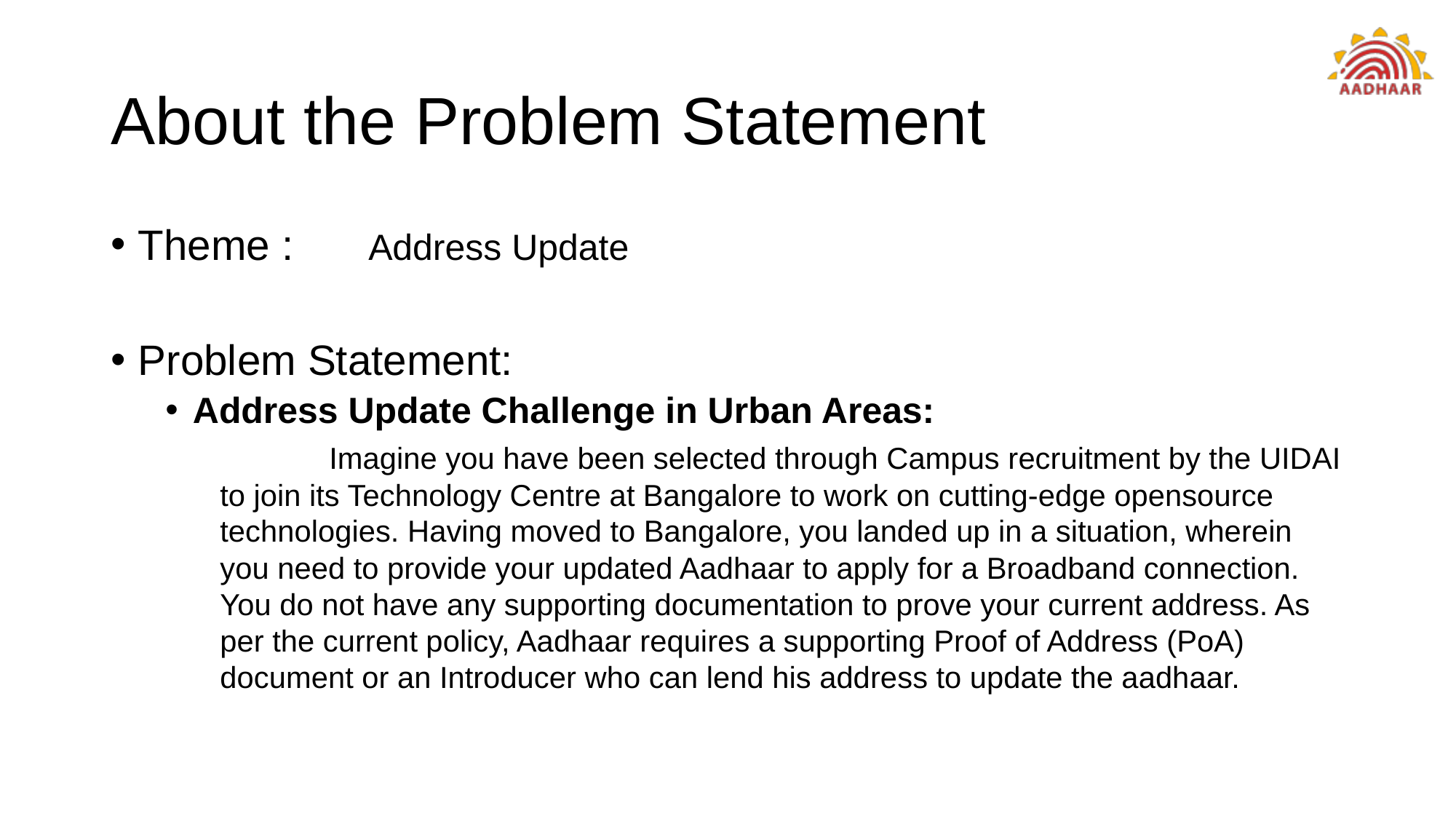

# About the Problem Statement
Theme :	 Address Update

Problem Statement:
Address Update Challenge in Urban Areas:
	Imagine you have been selected through Campus recruitment by the UIDAI to join its Technology Centre at Bangalore to work on cutting-edge opensource technologies. Having moved to Bangalore, you landed up in a situation, wherein you need to provide your updated Aadhaar to apply for a Broadband connection. You do not have any supporting documentation to prove your current address. As per the current policy, Aadhaar requires a supporting Proof of Address (PoA) document or an Introducer who can lend his address to update the aadhaar.